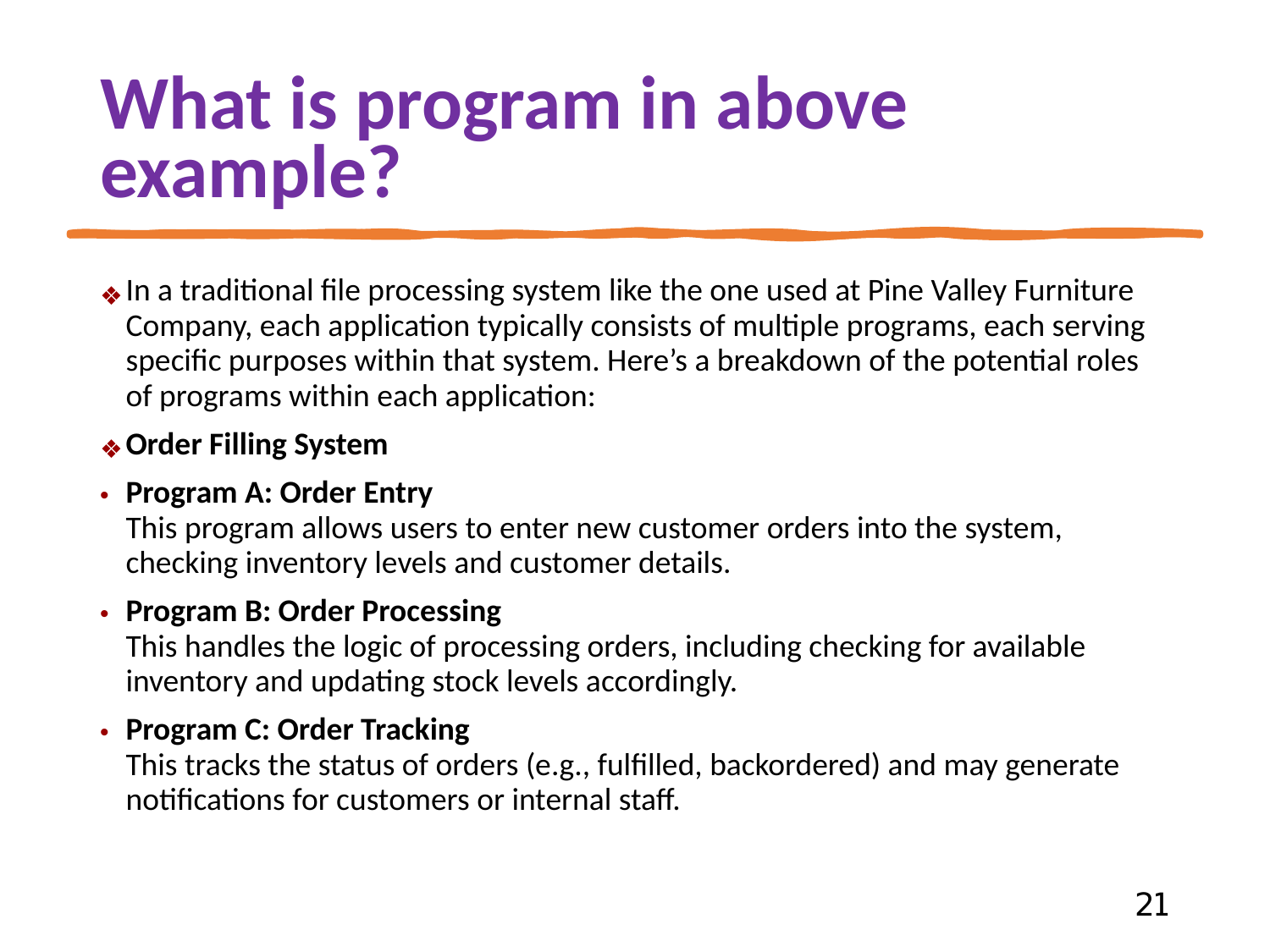

# What is program in above example?

In a traditional file processing system like the one used at Pine Valley Furniture Company, each application typically consists of multiple programs, each serving specific purposes within that system. Here’s a breakdown of the potential roles of programs within each application:
Order Filling System
Program A: Order Entry
This program allows users to enter new customer orders into the system, checking inventory levels and customer details.
Program B: Order Processing
This handles the logic of processing orders, including checking for available inventory and updating stock levels accordingly.
Program C: Order Tracking
This tracks the status of orders (e.g., fulfilled, backordered) and may generate notifications for customers or internal staff.

21